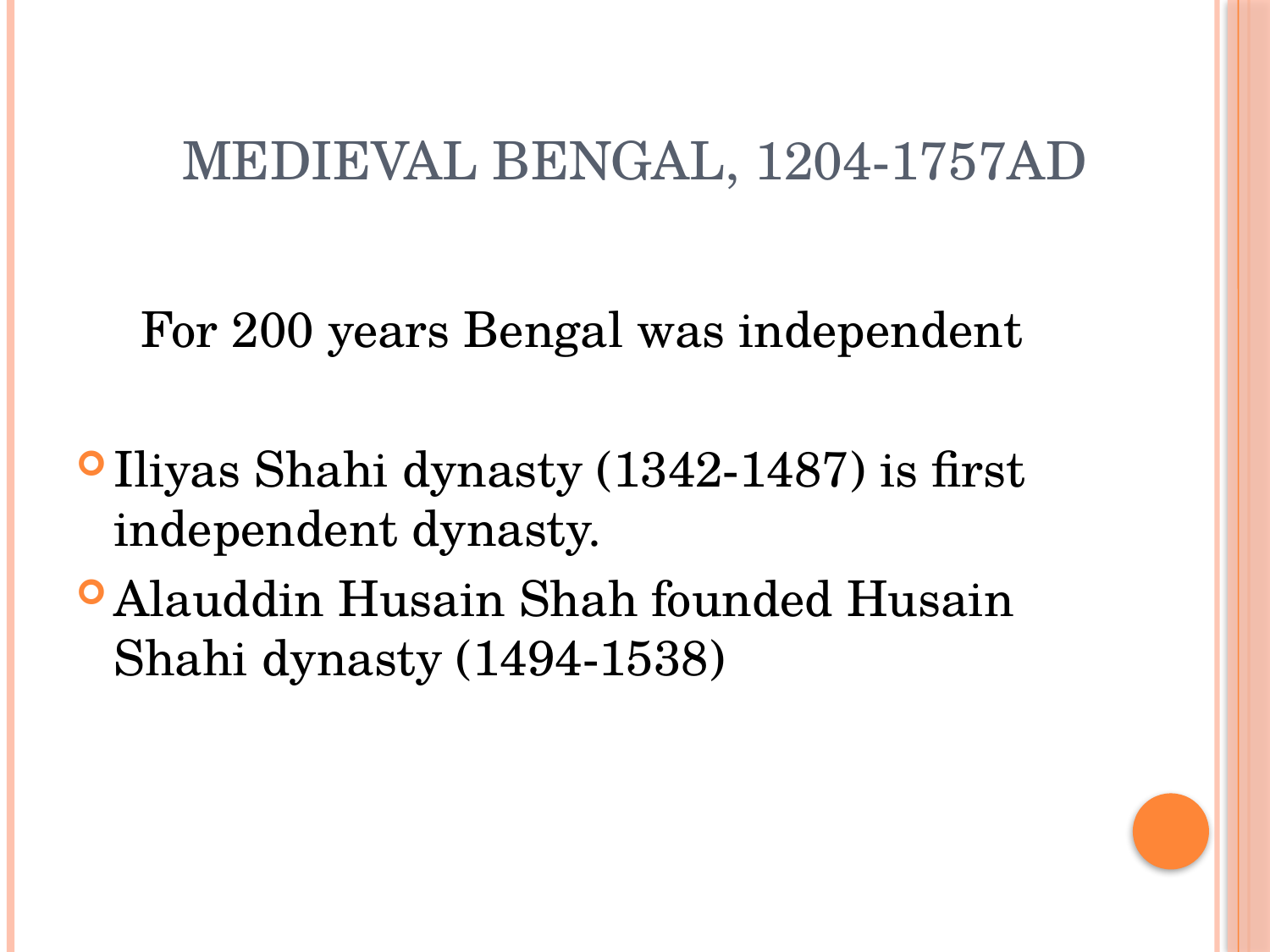

# Medieval Bengal, 1204-1757AD

For 200 years Bengal was independent

Iliyas Shahi dynasty (1342-1487) is first independent dynasty.
Alauddin Husain Shah founded Husain Shahi dynasty (1494-1538)